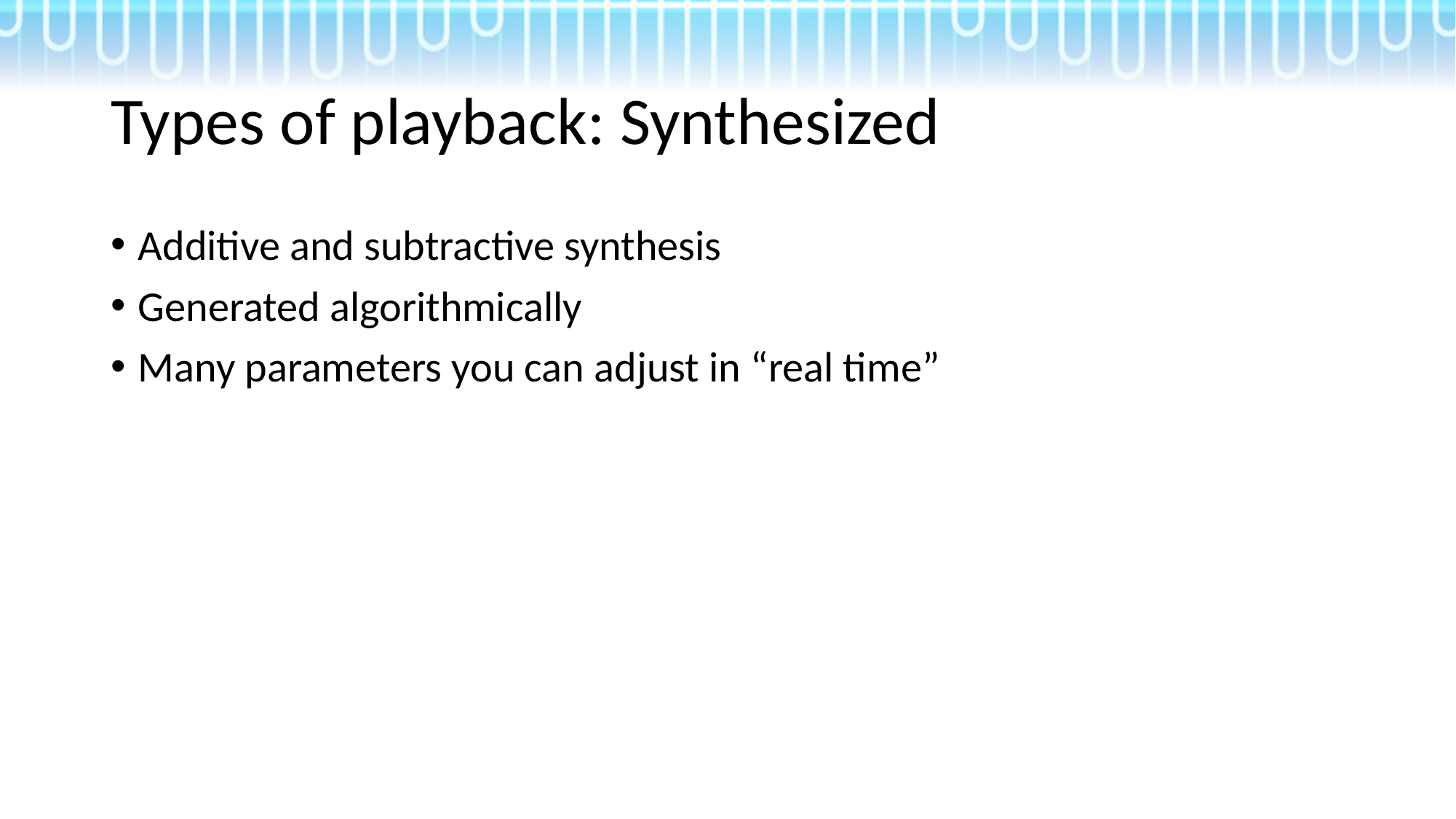

# Types of playback: Synthesized
Additive and subtractive synthesis
Generated algorithmically
Many parameters you can adjust in “real time”